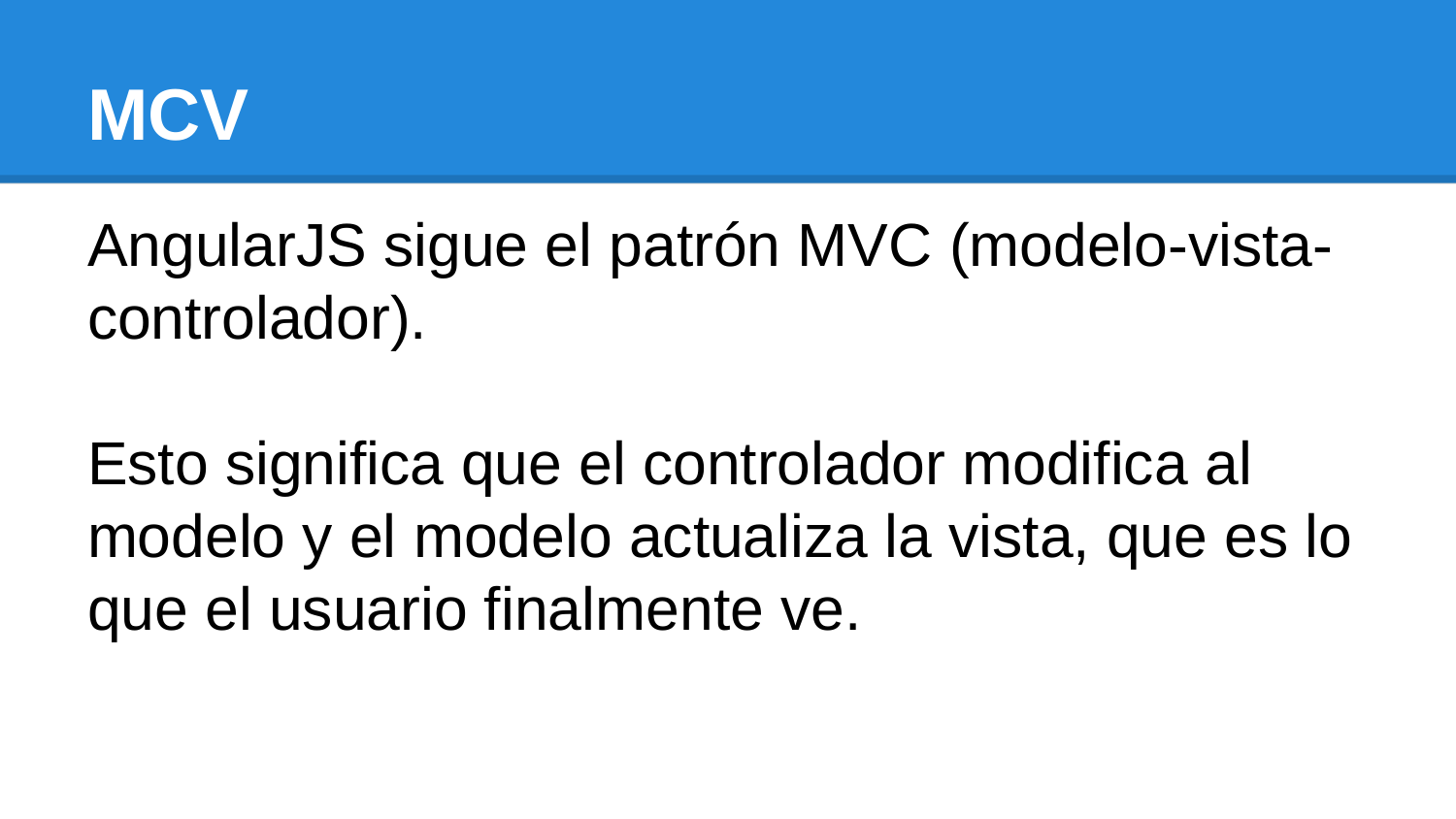

# MCV
AngularJS sigue el patrón MVC (modelo-vista-controlador).

Esto significa que el controlador modifica al modelo y el modelo actualiza la vista, que es lo que el usuario finalmente ve.